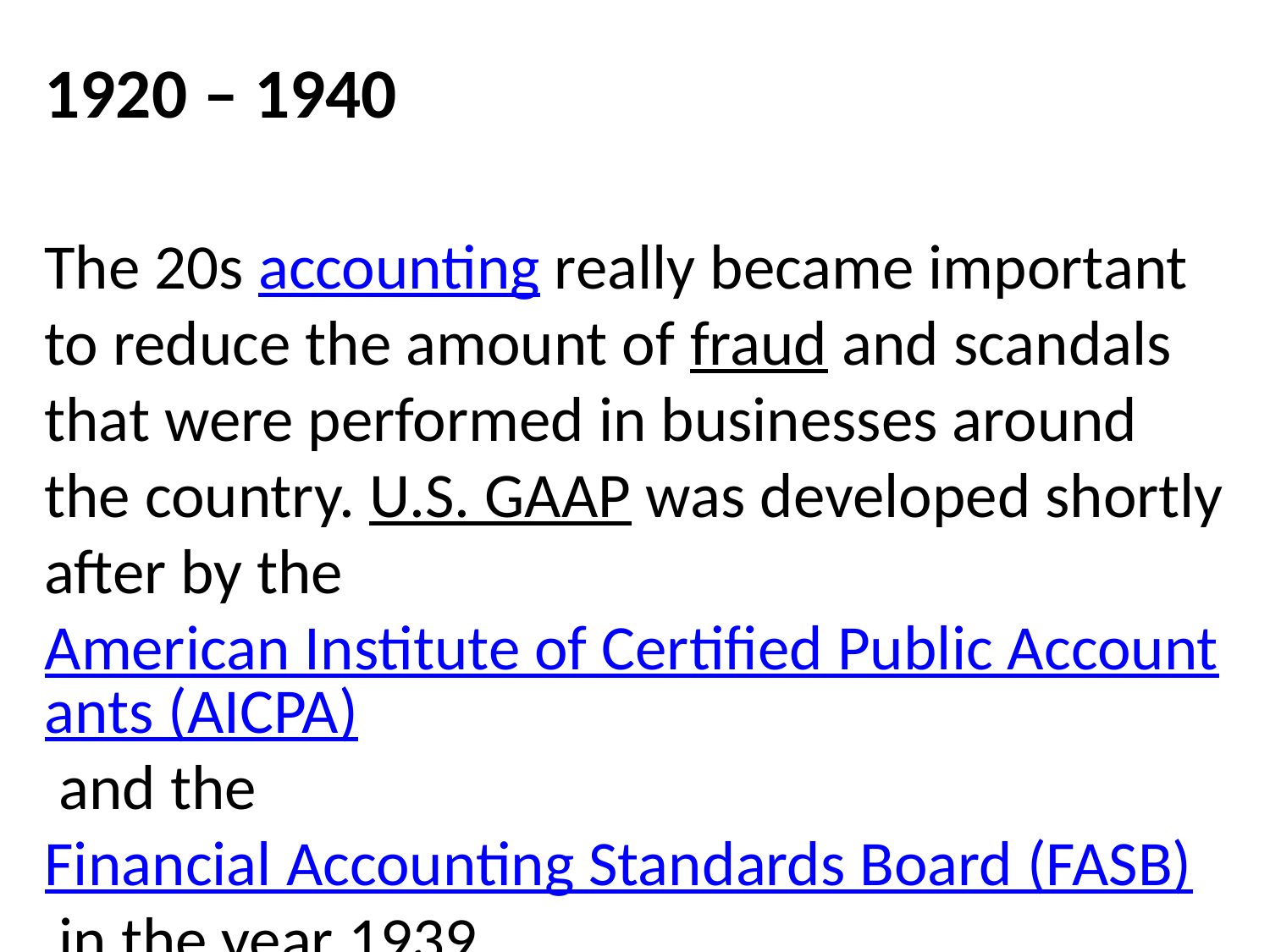

# 1920 – 1940 The 20s accounting really became important to reduce the amount of fraud and scandals that were performed in businesses around the country. U.S. GAAP was developed shortly after by the American Institute of Certified Public Accountants (AICPA) and the Financial Accounting Standards Board (FASB) in the year 1939.